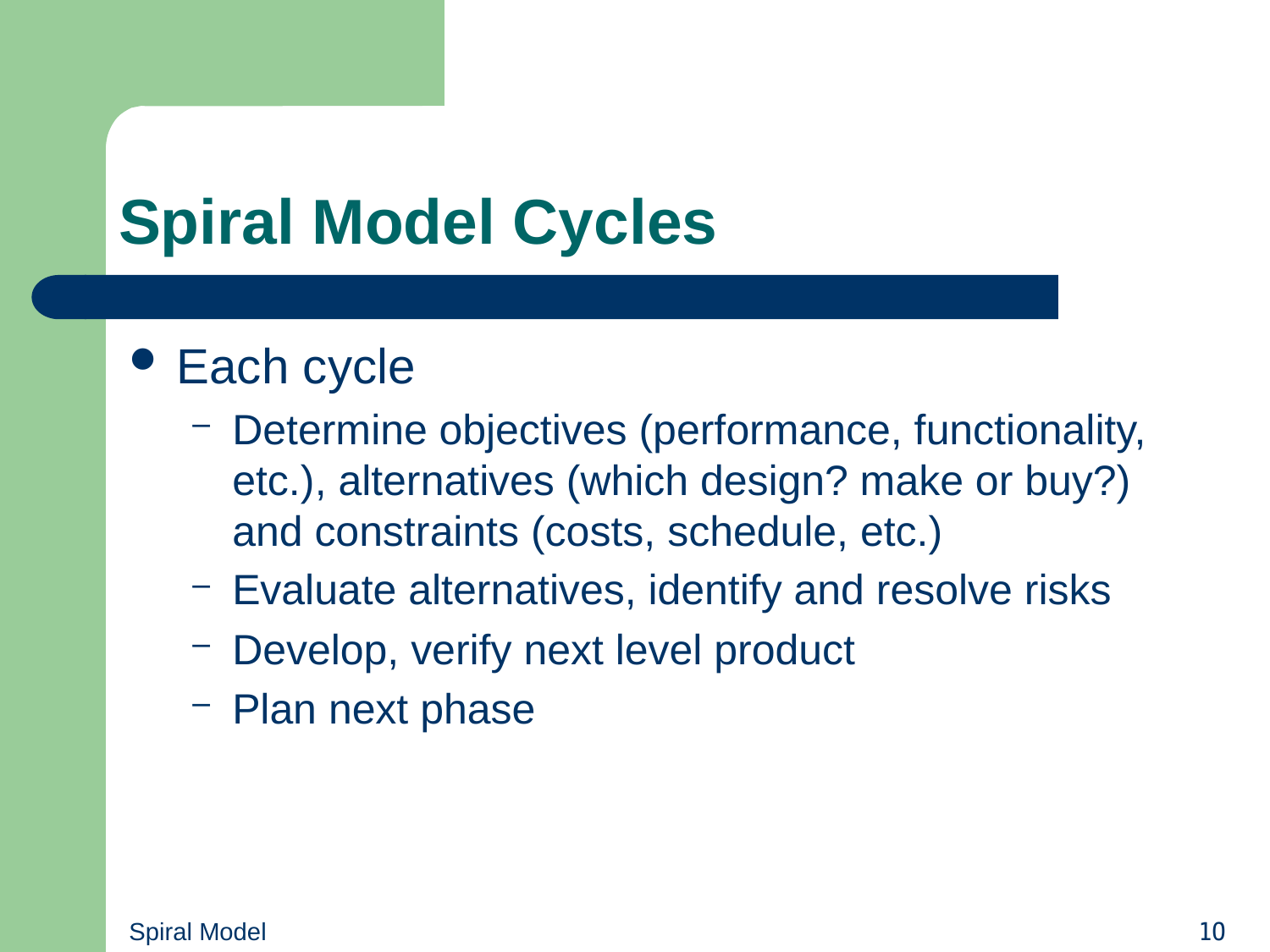

# Spiral Model Cycles
Each cycle
Determine objectives (performance, functionality, etc.), alternatives (which design? make or buy?) and constraints (costs, schedule, etc.)
Evaluate alternatives, identify and resolve risks
Develop, verify next level product
Plan next phase
Spiral Model